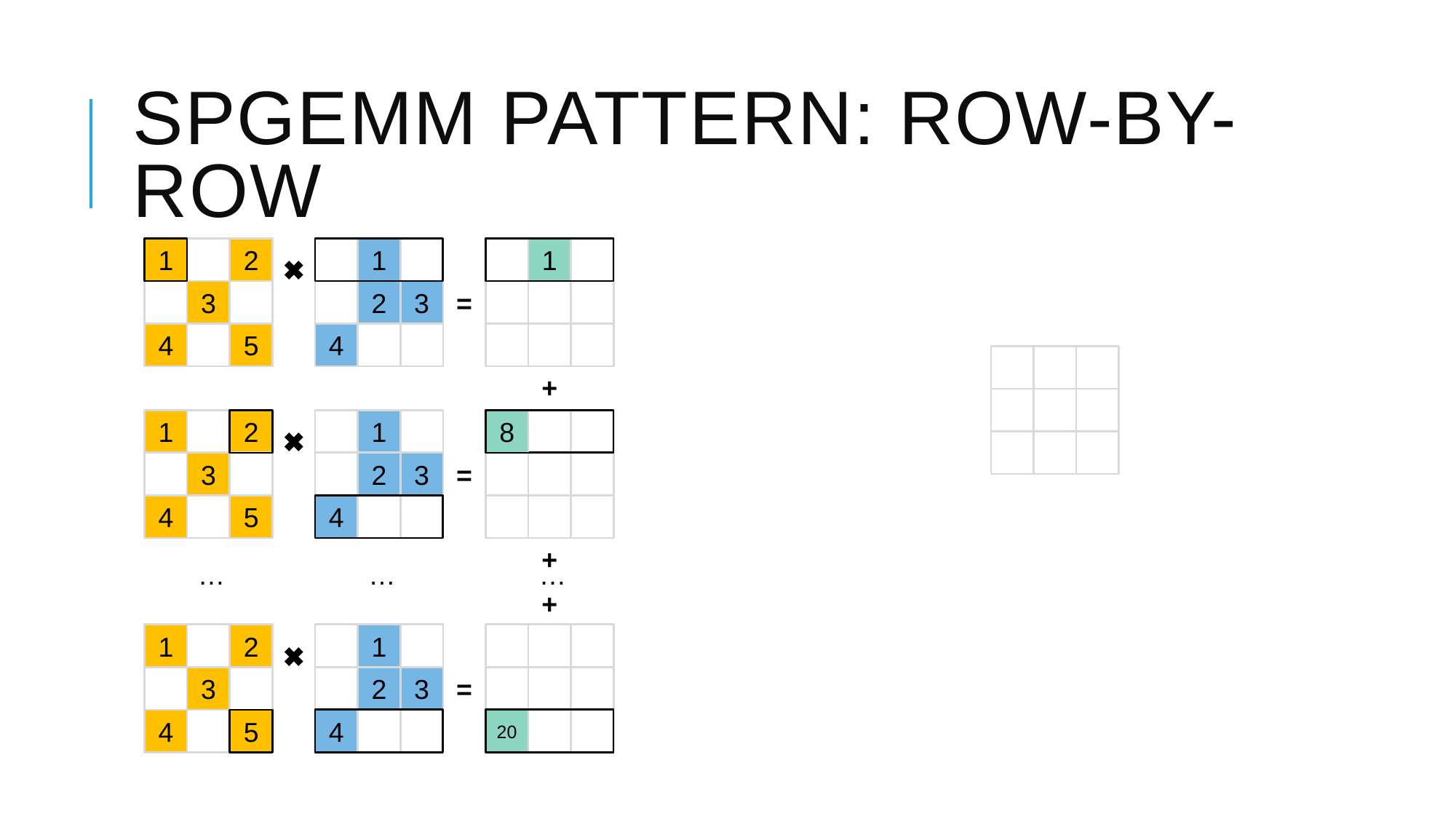

# SpGEMM Pattern: Row-by-row

1

1

2

3

4

5

1

3

2

4

✖️
=

1

+

1

2

3

4

5

1

3

2

4

✖️
=
8

8

+
…
…
…
+

1

2

1

3

3

✖️

2

=
4

5
4

20
20